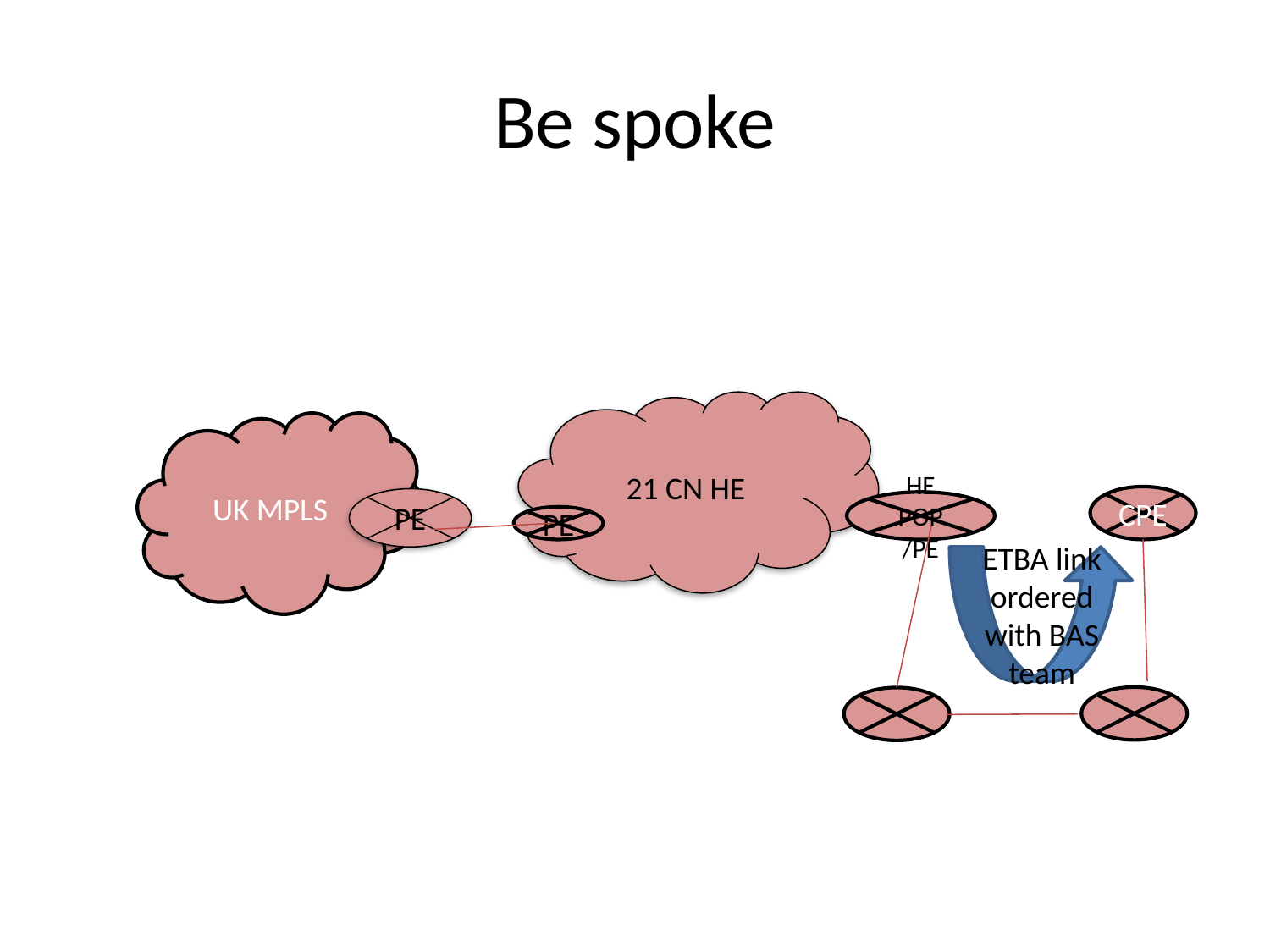

# Be spoke
21 CN HE
UK MPLS
CPE
PE
HE POP /PE
PE
ETBA link ordered with BAS team